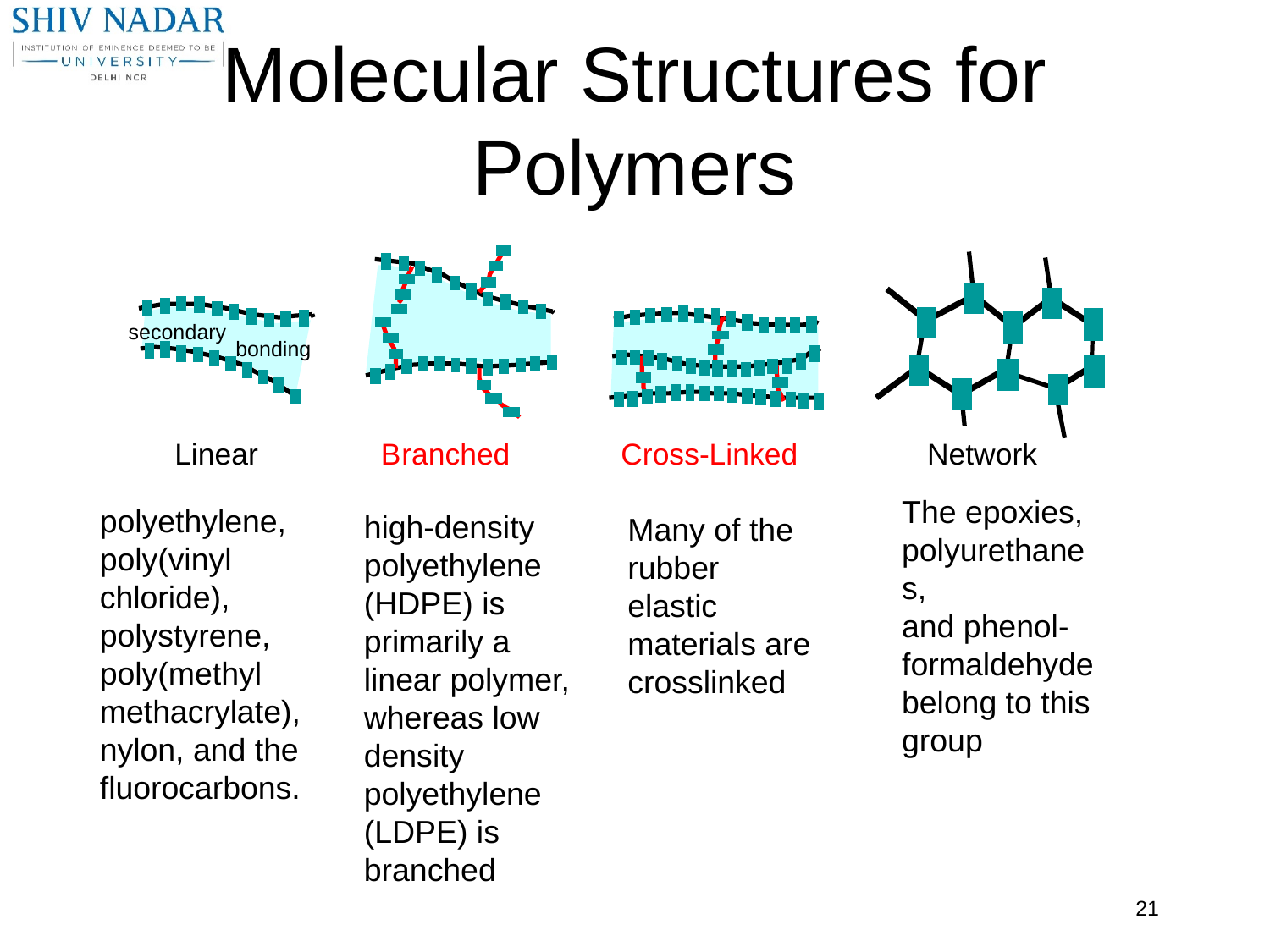

# Molecular Structures for Polymers

B
ranched

Network

secondary
bonding

Linear

Cross-Linked
The epoxies, polyurethanes,
and phenol-formaldehyde belong to this group
polyethylene,
poly(vinyl chloride), polystyrene, poly(methyl methacrylate), nylon, and the fluorocarbons.
high-density polyethylene (HDPE) is primarily a linear polymer, whereas low density
polyethylene (LDPE) is branched
Many of the rubber elastic materials are crosslinked
21